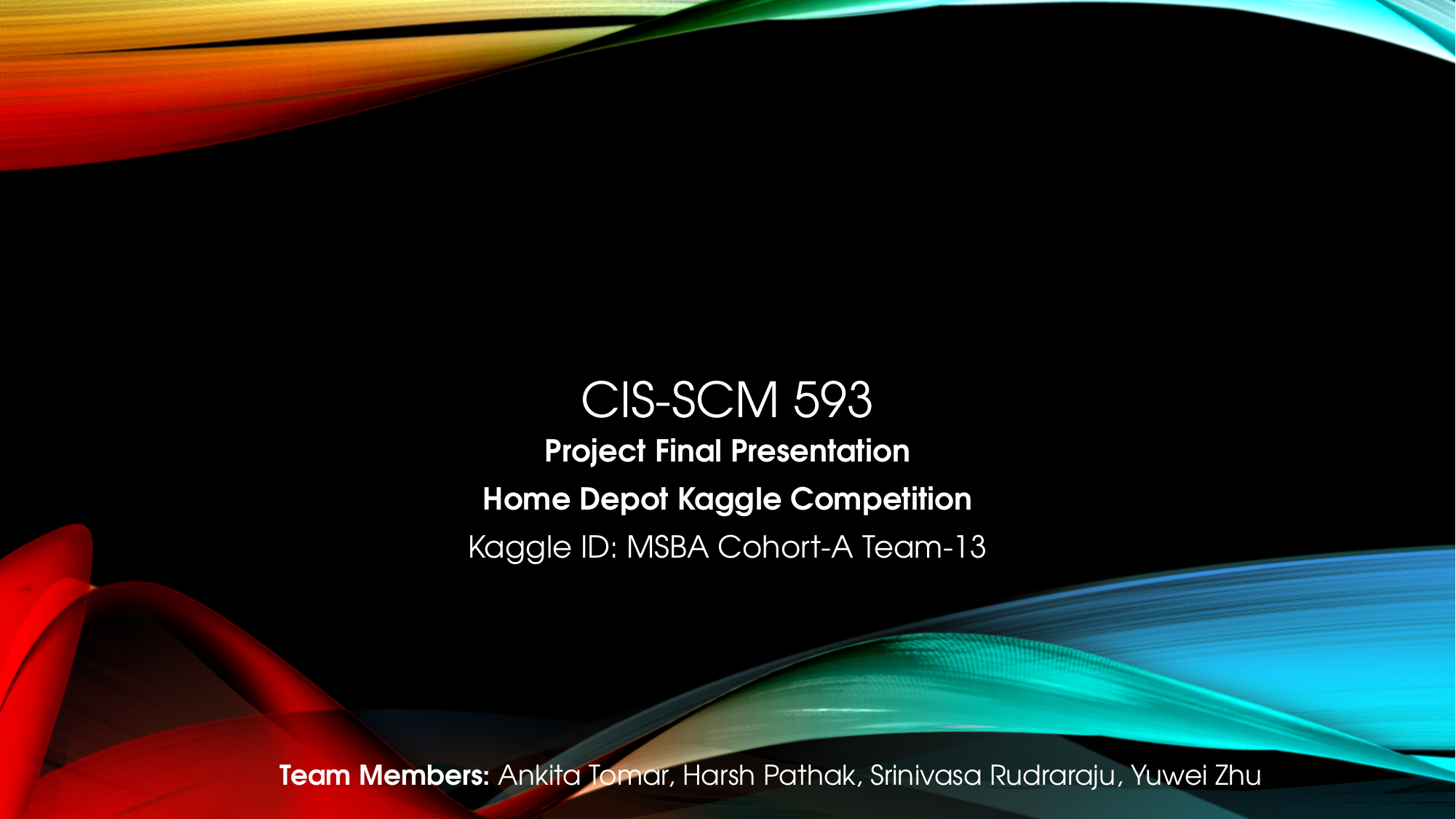

# CIS-SCM 593
Project Final Presentation
Home Depot Kaggle Competition
Kaggle ID: MSBA Cohort-A Team-13

Team Members: Ankita Tomar, Harsh Pathak, Srinivasa Rudraraju, Yuwei Zhu